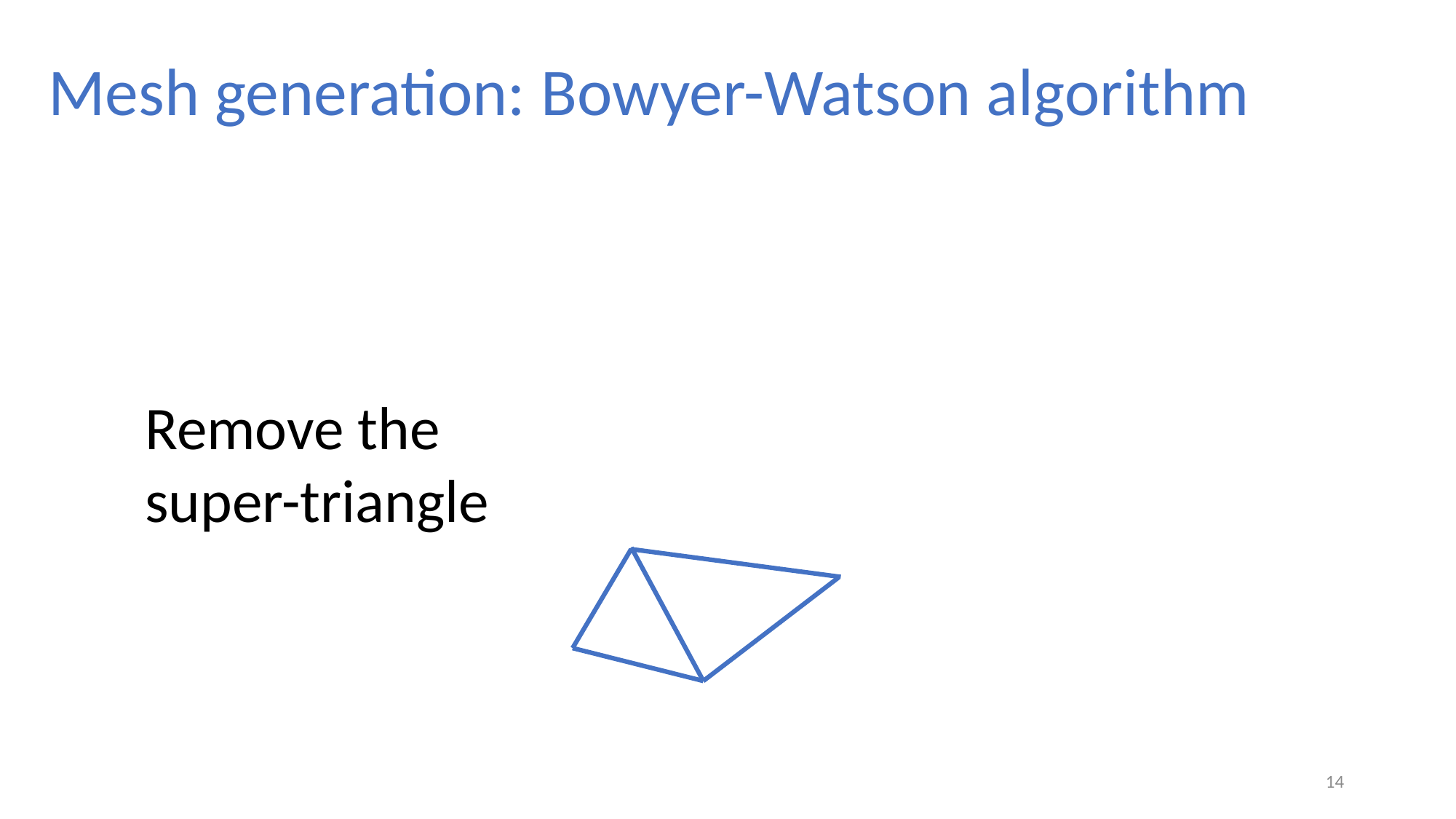

# Mesh generation: Bowyer-Watson algorithm
Remove the super-triangle
14